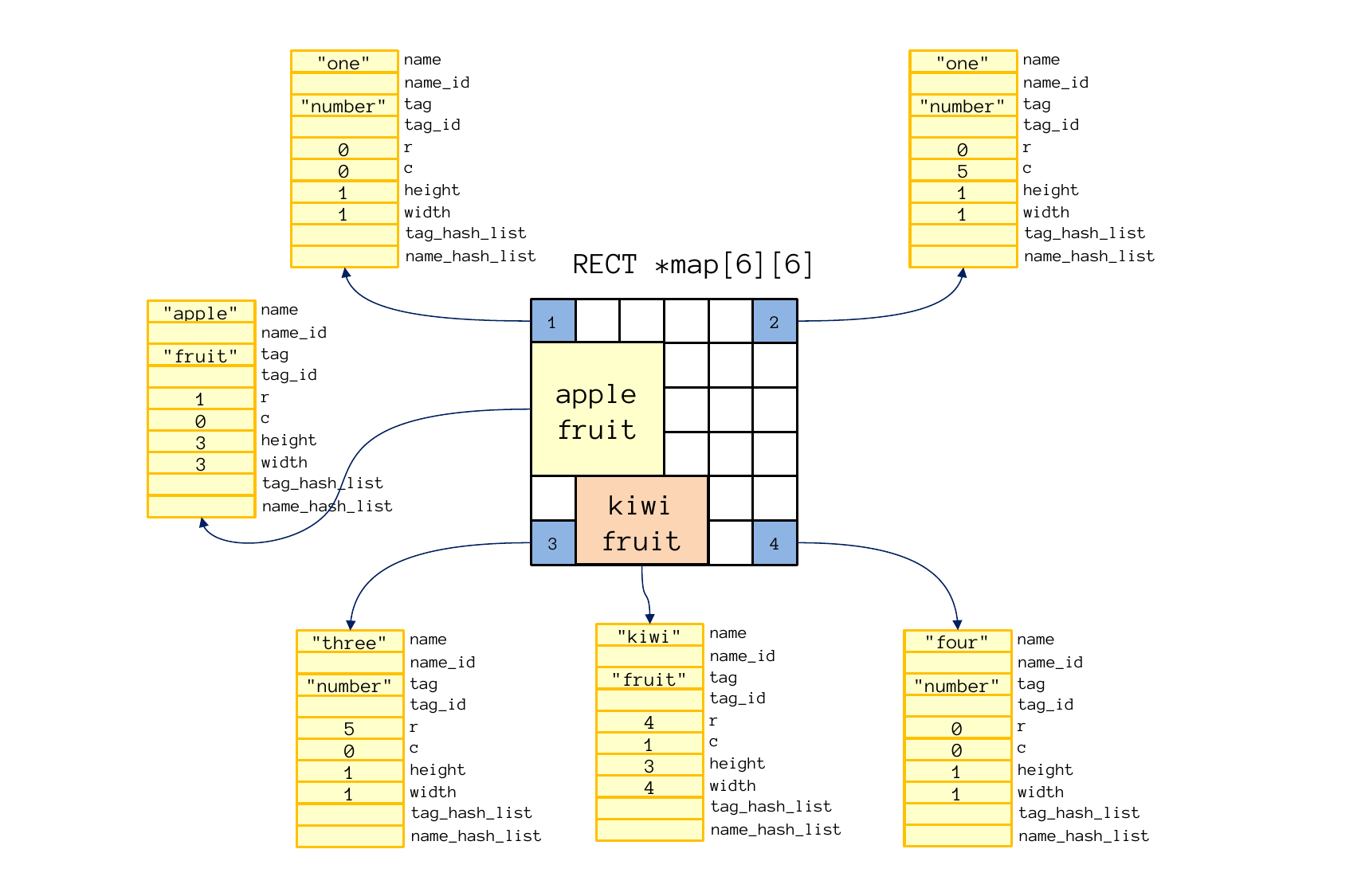

name
name
"one"
"one"
name_id
name_id

tag
tag
"number"
"number"
tag_id
tag_id

r
r
0
0
c
c
0
5
height
height
1
1
width
width
1
1
tag_hash_list
tag_hash_list

RECT *map[6][6]
name_hash_list
name_hash_list

name
2

1

4

3
"apple"
name_id

tag
apple fruit
"fruit"
tag_id

r
1
c
0
height
3
width
3
tag_hash_list

kiwi fruit
name_hash_list

name
name
name
"kiwi"
"four"
"three"
name_id
name_id
name_id

tag
tag
tag
"fruit"
"number"
"number"
tag_id
tag_id
tag_id

r
r
r
4
0
5
c
c
c
1
0
0
height
height
height
3
1
1
width
width
width
4
1
1
tag_hash_list
tag_hash_list
tag_hash_list

name_hash_list
name_hash_list
name_hash_list